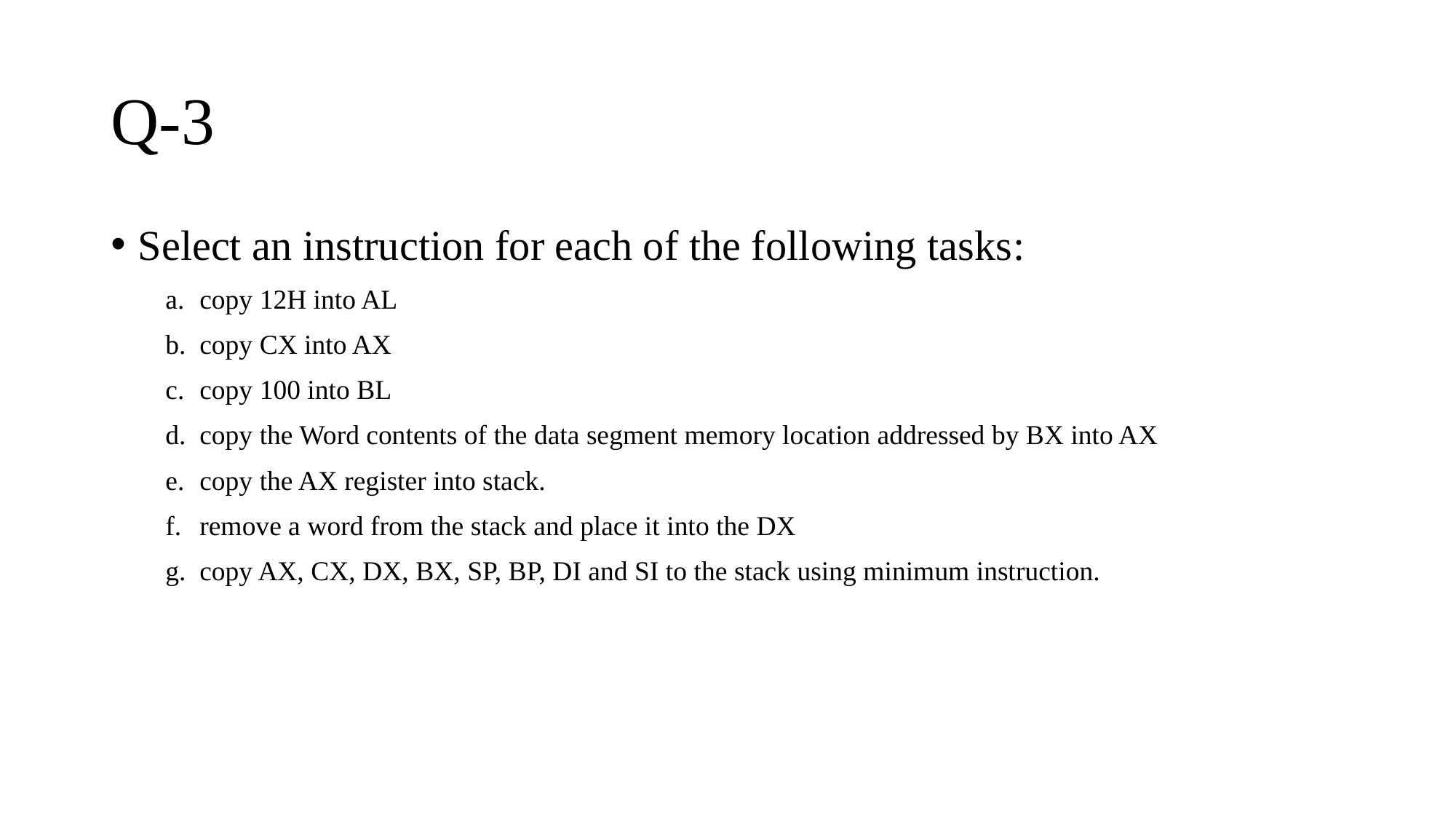

# Q-3
Select an instruction for each of the following tasks:
copy 12H into AL
copy CX into AX
copy 100 into BL
copy the Word contents of the data segment memory location addressed by BX into AX
copy the AX register into stack.
remove a word from the stack and place it into the DX
copy AX, CX, DX, BX, SP, BP, DI and SI to the stack using minimum instruction.